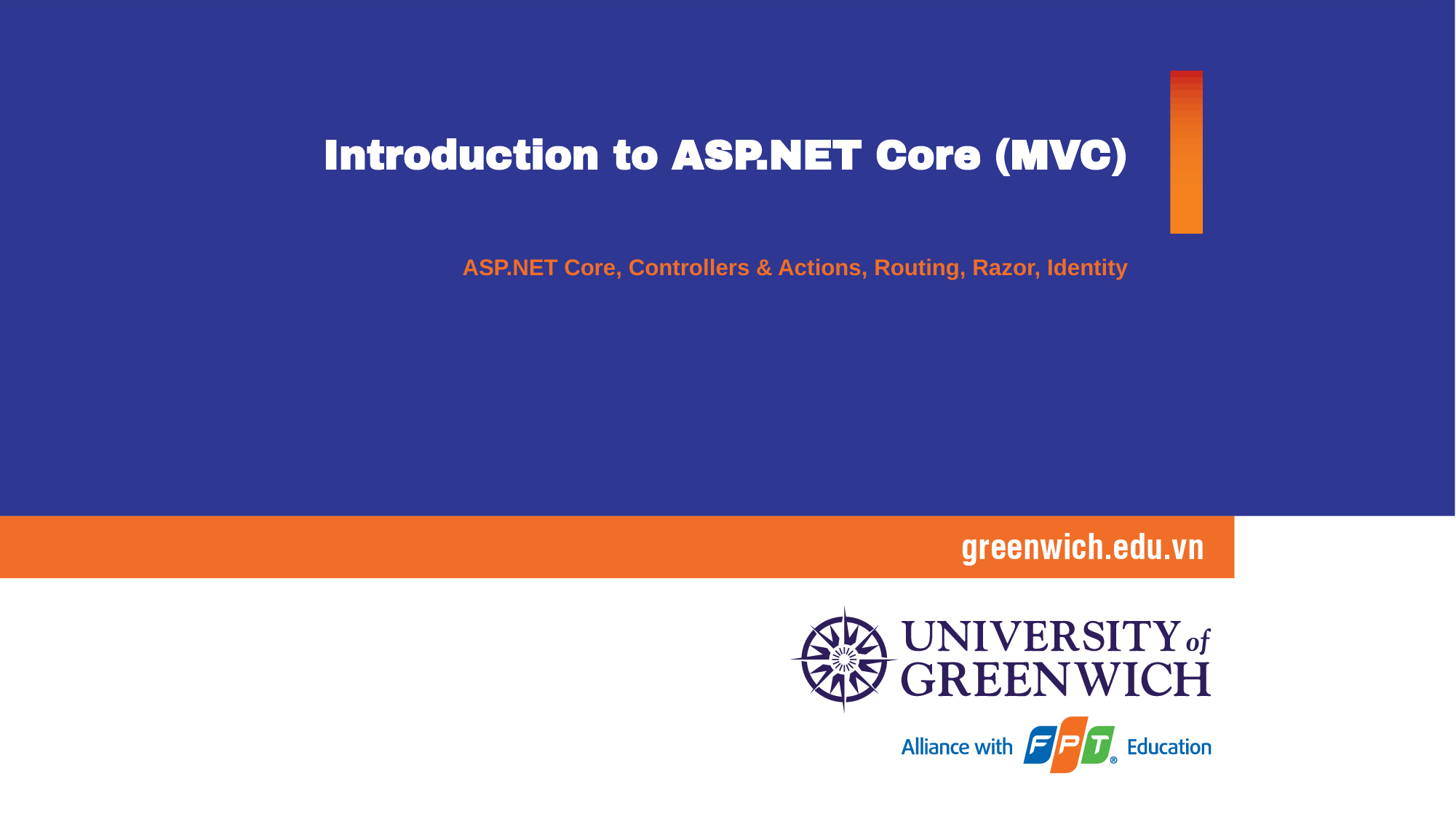

# Introduction to ASP.NET Core (MVC)
ASP.NET Core, Controllers & Actions, Routing, Razor, Identity